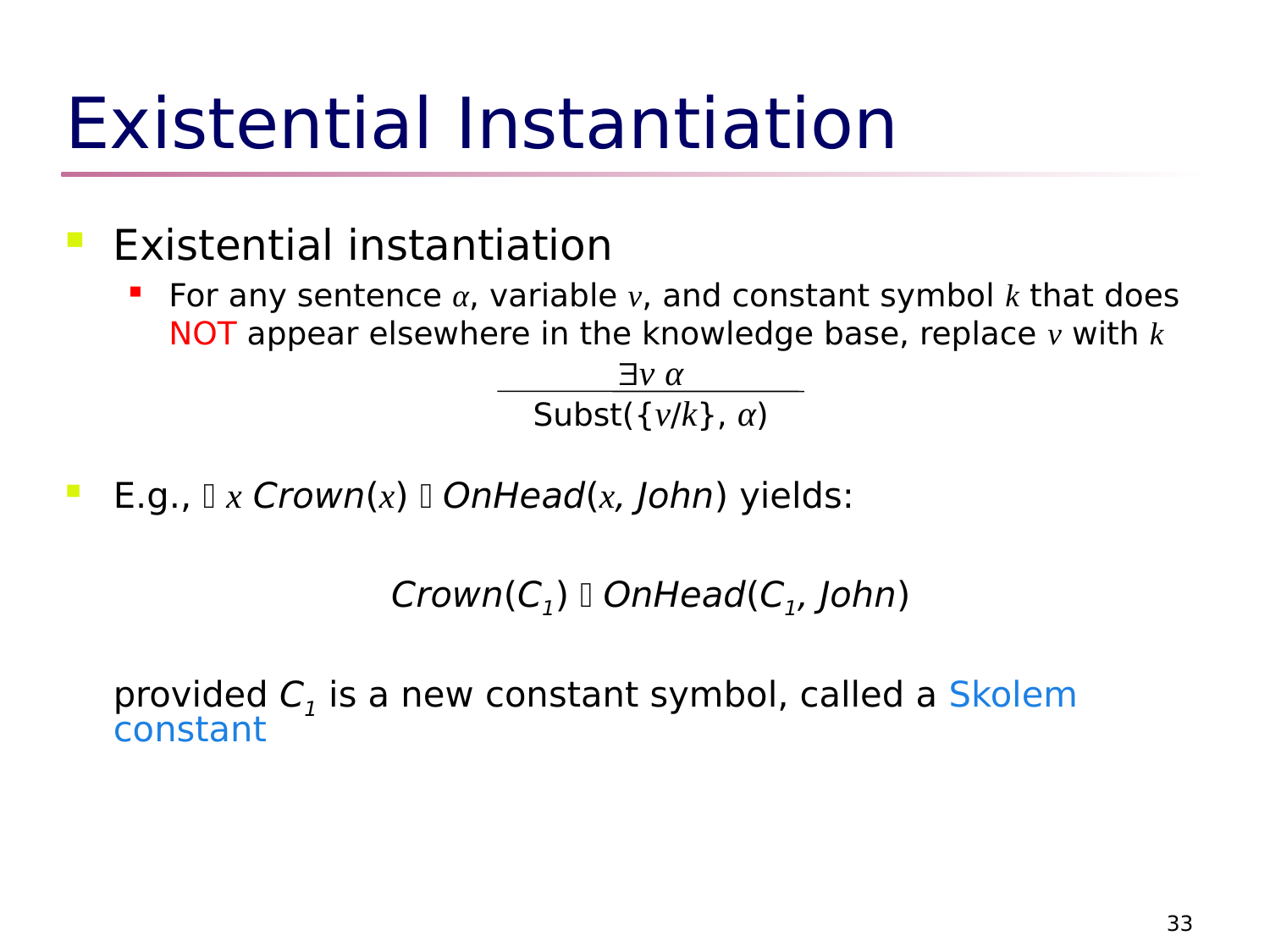

# Existential Instantiation
Existential instantiation
For any sentence α, variable v, and constant symbol k that does NOT appear elsewhere in the knowledge base, replace v with k
∃v α
Subst({v/k}, α)

E.g., ∃x Crown(x) ∧ OnHead(x, John) yields:

Crown(C1) ∧ OnHead(C1, John)

	provided C1 is a new constant symbol, called a Skolem constant

33